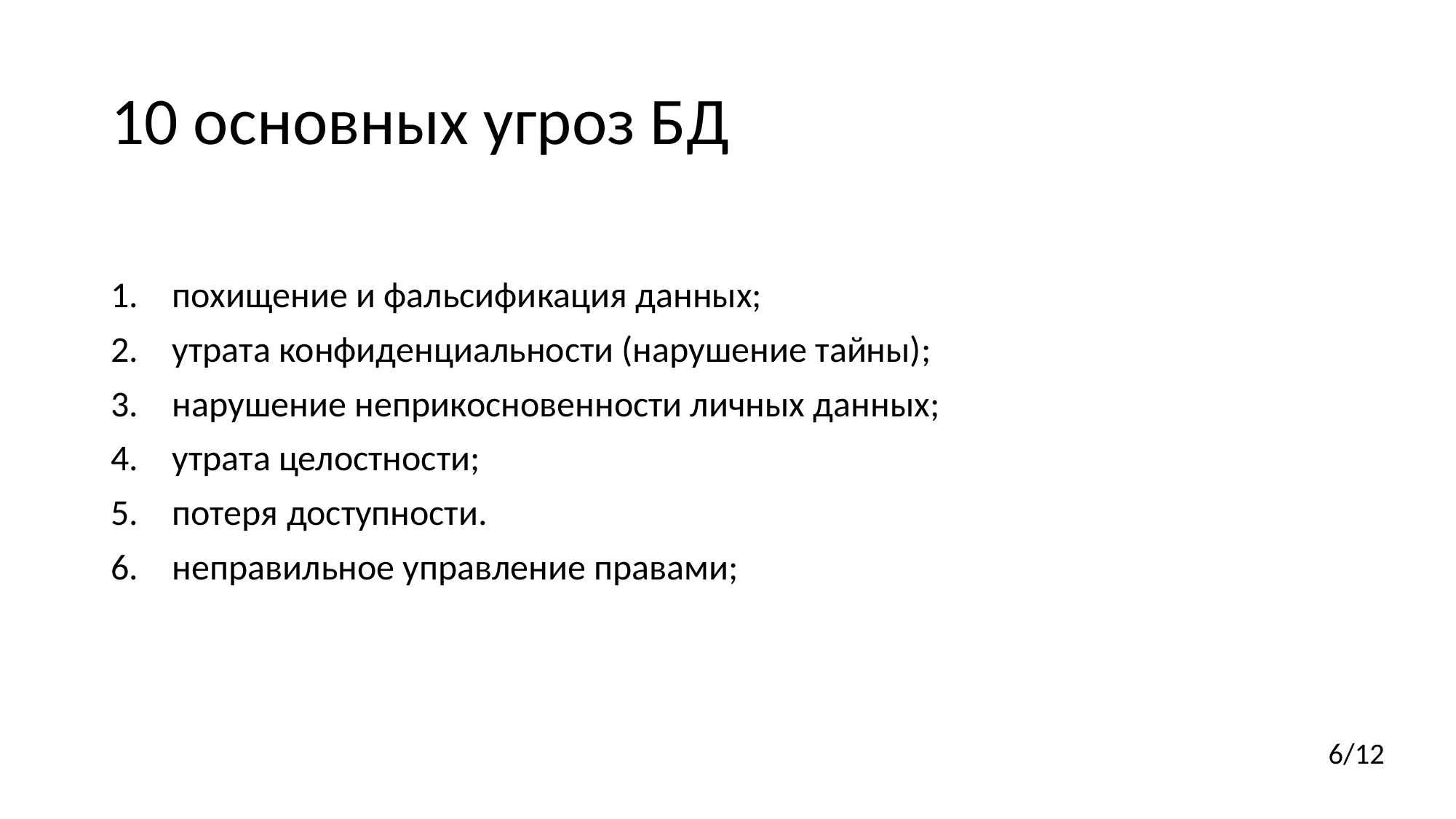

# 10 основных угроз БД
похищение и фальсификация данных;
утрата конфиденциальности (нарушение тайны);
нарушение неприкосновенности личных данных;
утрата целостности;
потеря доступности.
неправильное управление правами;
6/12